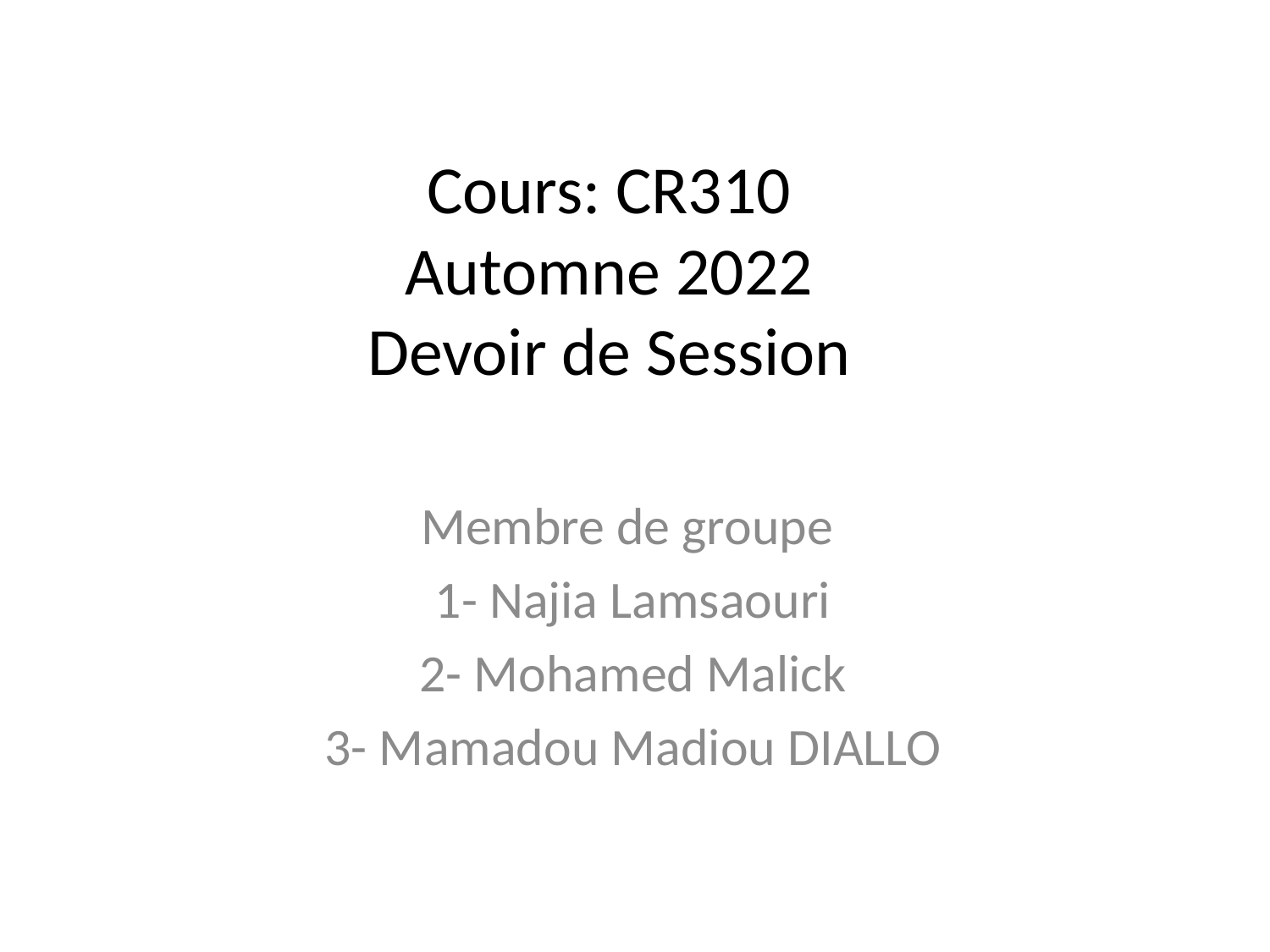

# Cours: CR310 Automne 2022 Devoir de Session
Membre de groupe
1- Najia Lamsaouri
2- Mohamed Malick
3- Mamadou Madiou DIALLO